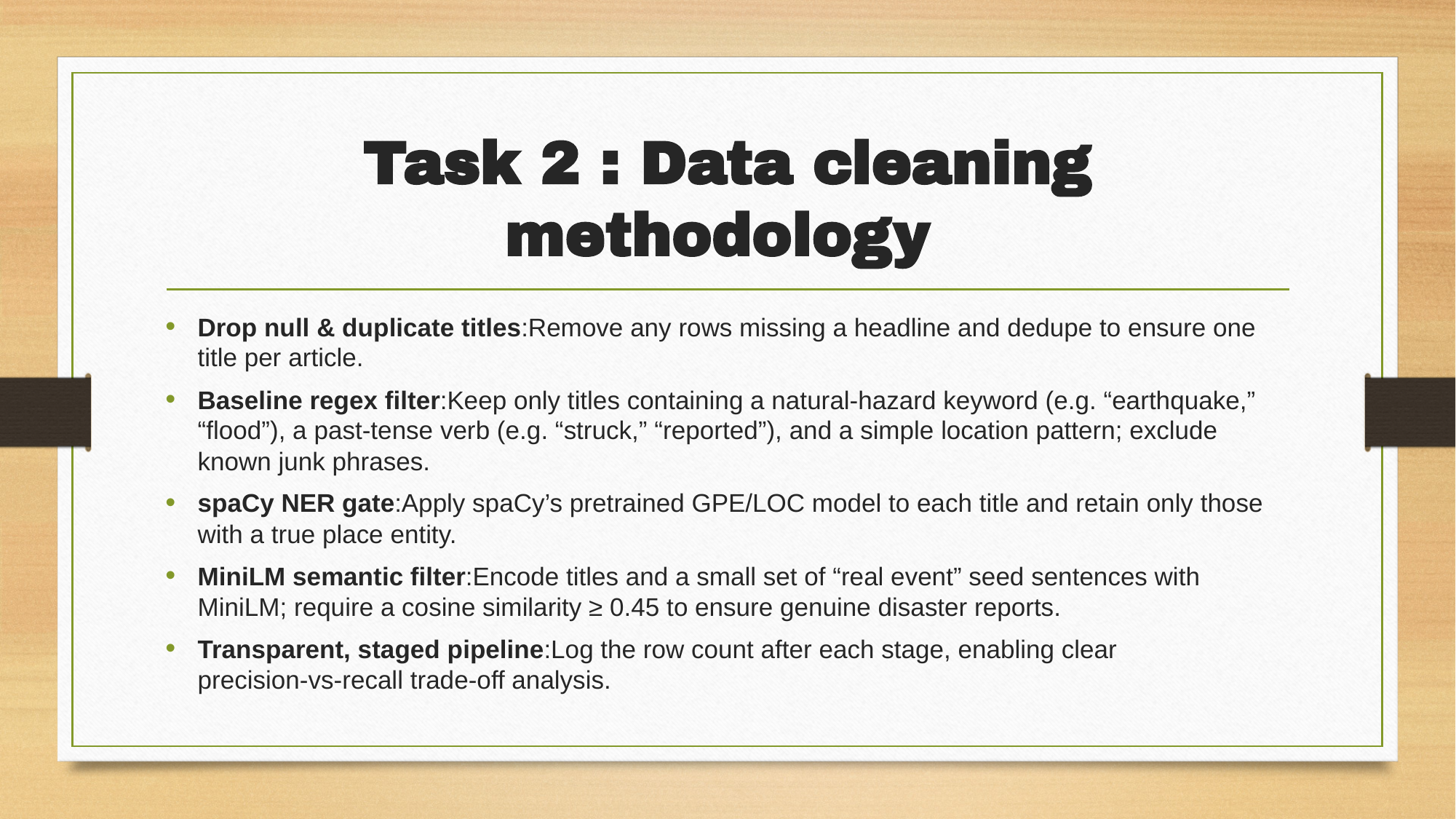

# Task 2 : Data cleaning methodology
Drop null & duplicate titles:Remove any rows missing a headline and dedupe to ensure one title per article.
Baseline regex filter:Keep only titles containing a natural‑hazard keyword (e.g. “earthquake,” “flood”), a past‑tense verb (e.g. “struck,” “reported”), and a simple location pattern; exclude known junk phrases.
spaCy NER gate:Apply spaCy’s pretrained GPE/LOC model to each title and retain only those with a true place entity.
MiniLM semantic filter:Encode titles and a small set of “real event” seed sentences with MiniLM; require a cosine similarity ≥ 0.45 to ensure genuine disaster reports.
Transparent, staged pipeline:Log the row count after each stage, enabling clear precision‑vs‑recall trade‑off analysis.